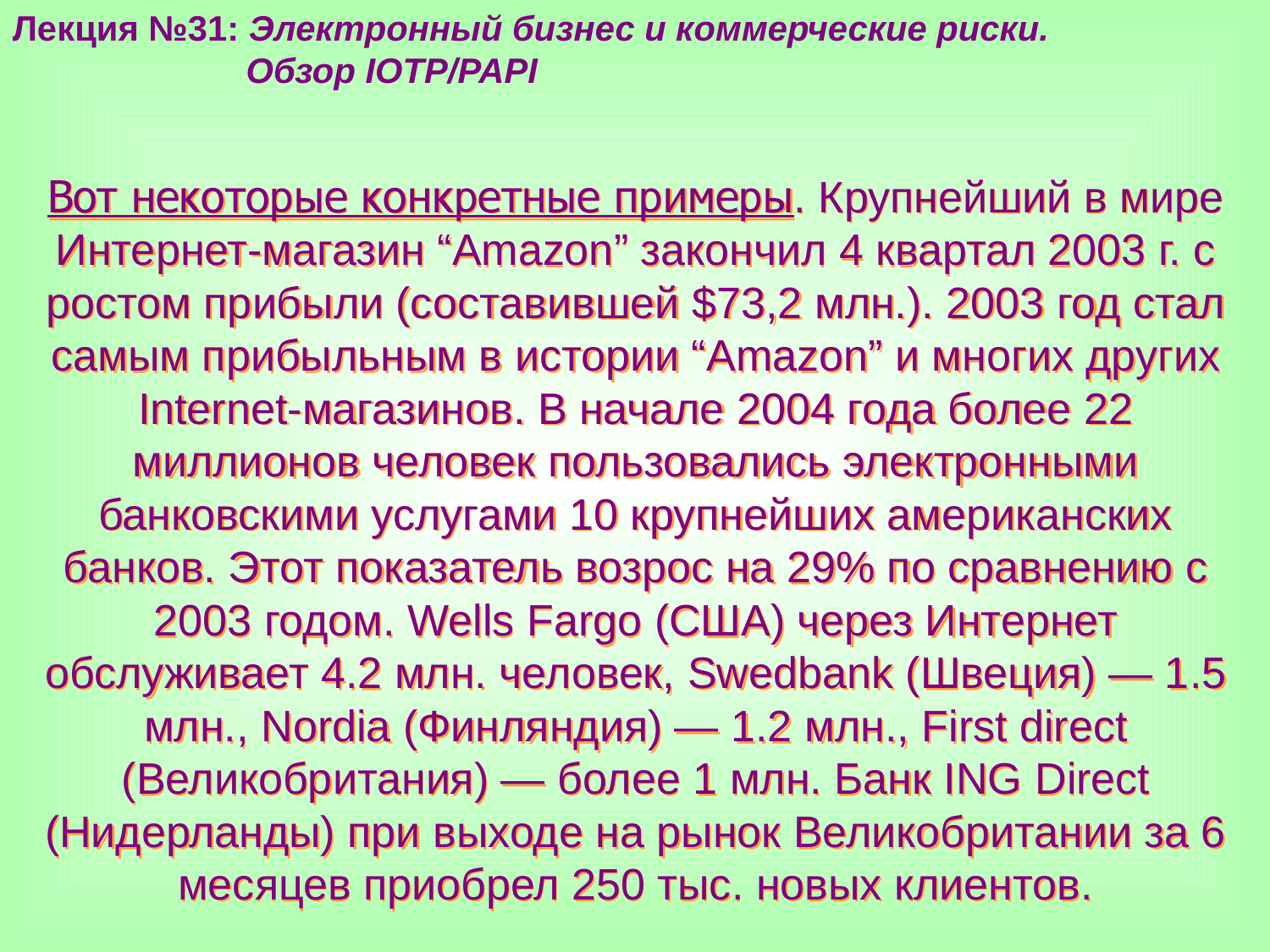

Лекция №31: Электронный бизнес и коммерческие риски.
                        Обзор IOTP/PAPI
Вот некоторые конкретные примеры. Крупнейший в мире Интернет-магазин “Amazon” закончил 4 квартал 2003 г. с ростом прибыли (составившей $73,2 млн.). 2003 год стал самым прибыльным в истории “Amazon” и многих других Internet-магазинов. В начале 2004 года более 22 миллионов человек пользовались электронными банковскими услугами 10 крупнейших американских банков. Этот показатель возрос на 29% по сравнению с 2003 годом. Wells Fargo (США) через Интернет обслуживает 4.2 млн. человек, Swedbank (Швеция) — 1.5 млн., Nordia (Финляндия) — 1.2 млн., First direct (Великобритания) — более 1 млн. Банк ING Direct (Нидерланды) при выходе на рынок Великобритании за 6 месяцев приобрел 250 тыс. новых клиентов.